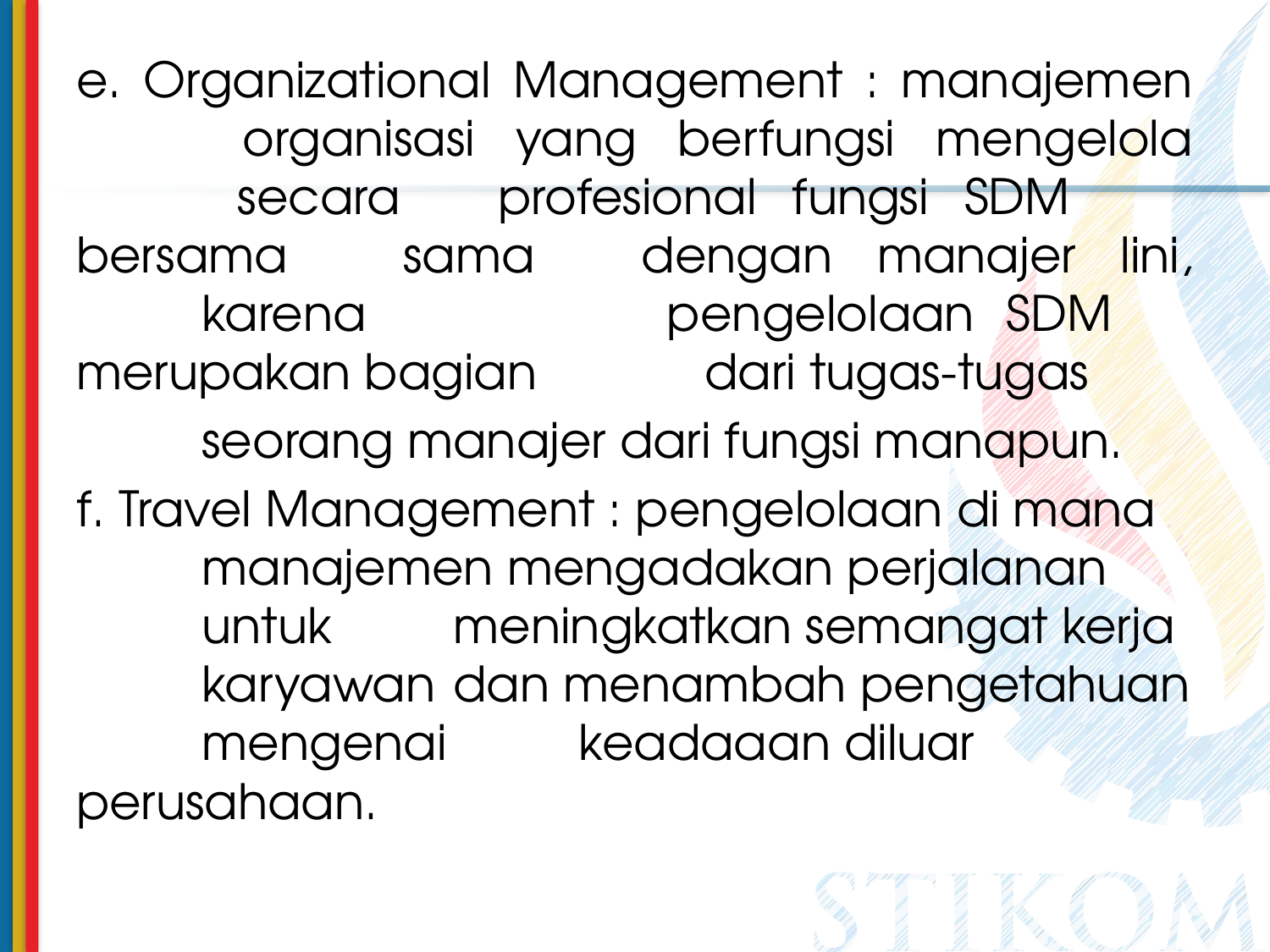

e. Organizational Management : manajemen 	 organisasi yang berfungsi mengelola 			 secara 	profesional fungsi SDM 	bersama 	 sama	dengan manajer lini, 	karena 	  		 pengelolaan SDM 	merupakan bagian 	 	dari tugas-tugas
	seorang manajer dari fungsi manapun.
f. Travel Management : pengelolaan di mana 	manajemen mengadakan perjalanan 	untuk 	meningkatkan semangat kerja 	karyawan 	dan menambah pengetahuan 	mengenai 	keadaaan diluar perusahaan.